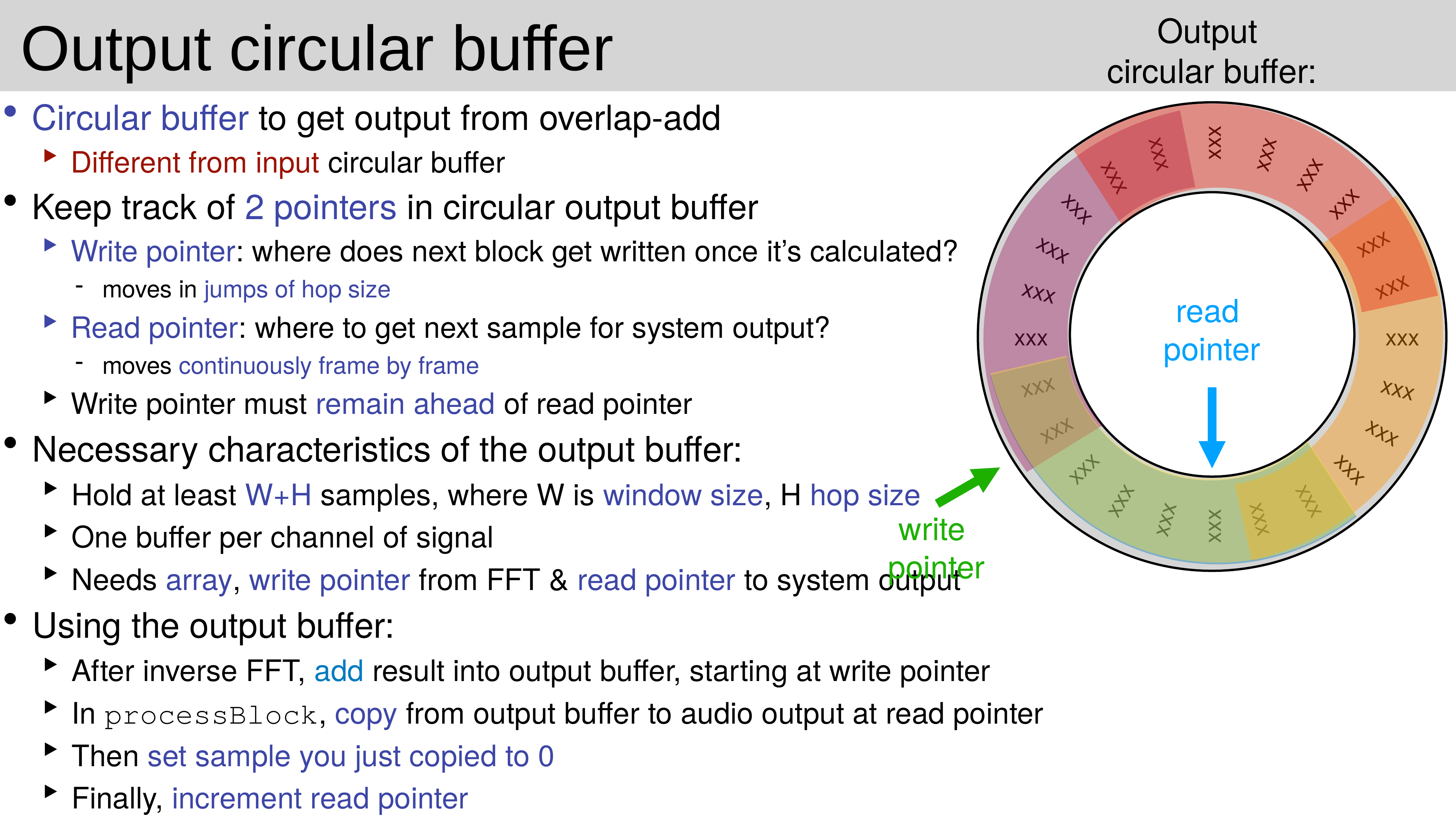

# Output circular buffer
Output
circular buffer:
Circular buffer to get output from overlap-add
Different from input circular buffer
Keep track of 2 pointers in circular output buffer
Write pointer: where does next block get written once it’s calculated?
moves in jumps of hop size
Read pointer: where to get next sample for system output?
moves continuously frame by frame
Write pointer must remain ahead of read pointer
Necessary characteristics of the output buffer:
Hold at least W+H samples, where W is window size, H hop size
One buffer per channel of signal
Needs array, write pointer from FFT & read pointer to system output
Using the output buffer:
After inverse FFT, add result into output buffer, starting at write pointer
In processBlock, copy from output buffer to audio output at read pointer
Then set sample you just copied to 0
Finally, increment read pointer

xxx
xxx
xxx
xxx
xxx
xxx
xxx

xxx
xxx
xxx
xxx
xxx
xxx
xxx
xxx
xxx
xxx
xxx
xxx
xxx
xxx
xxx
xxx
xxx

read
pointer

write
pointer